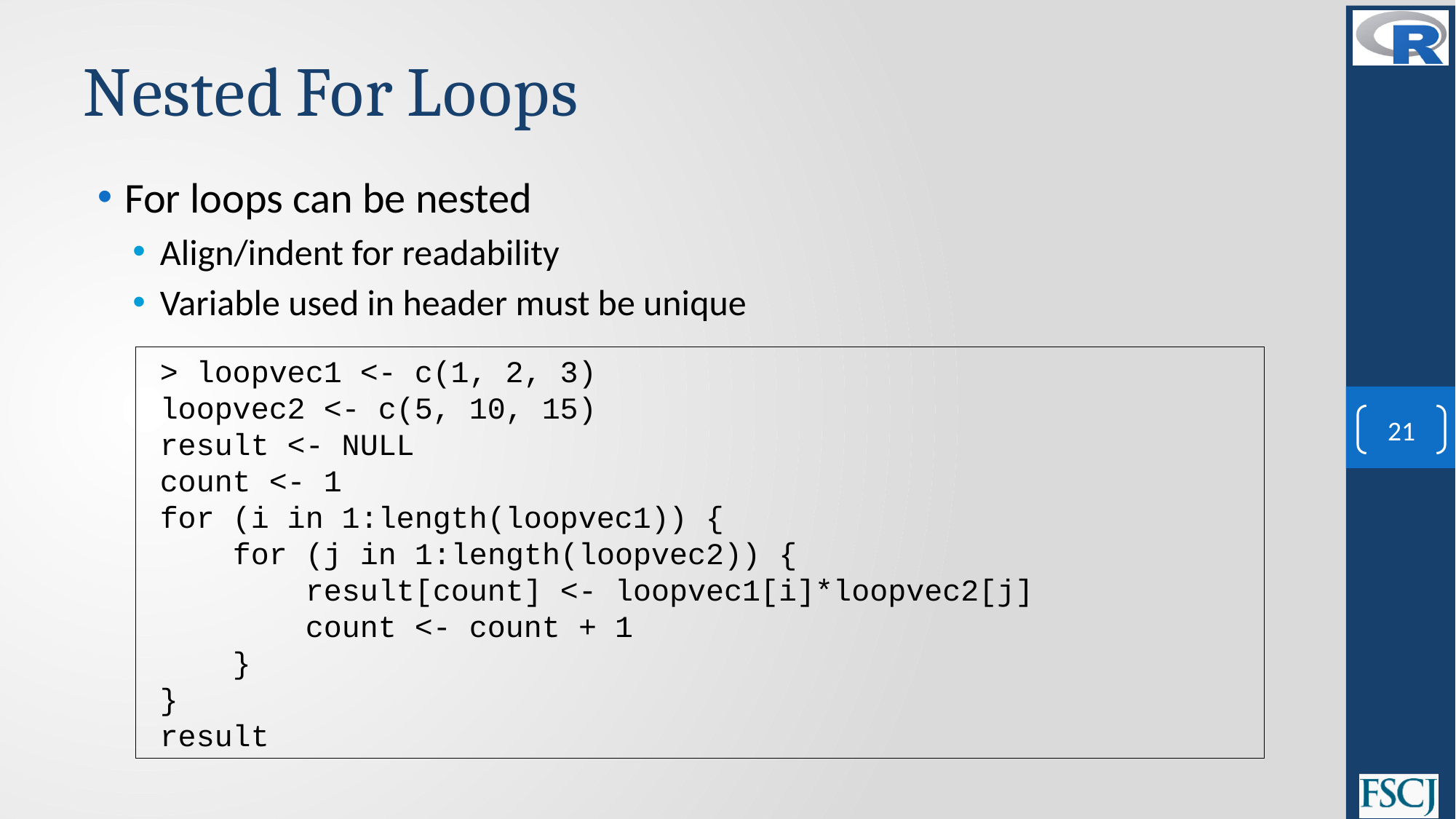

# Nested For Loops
For loops can be nested
Align/indent for readability
Variable used in header must be unique
> loopvec1 <- c(1, 2, 3)
loopvec2 <- c(5, 10, 15)
result <- NULL
count <- 1
for (i in 1:length(loopvec1)) {
    for (j in 1:length(loopvec2)) {
        result[count] <- loopvec1[i]*loopvec2[j]
        count <- count + 1
    }
}
result
21